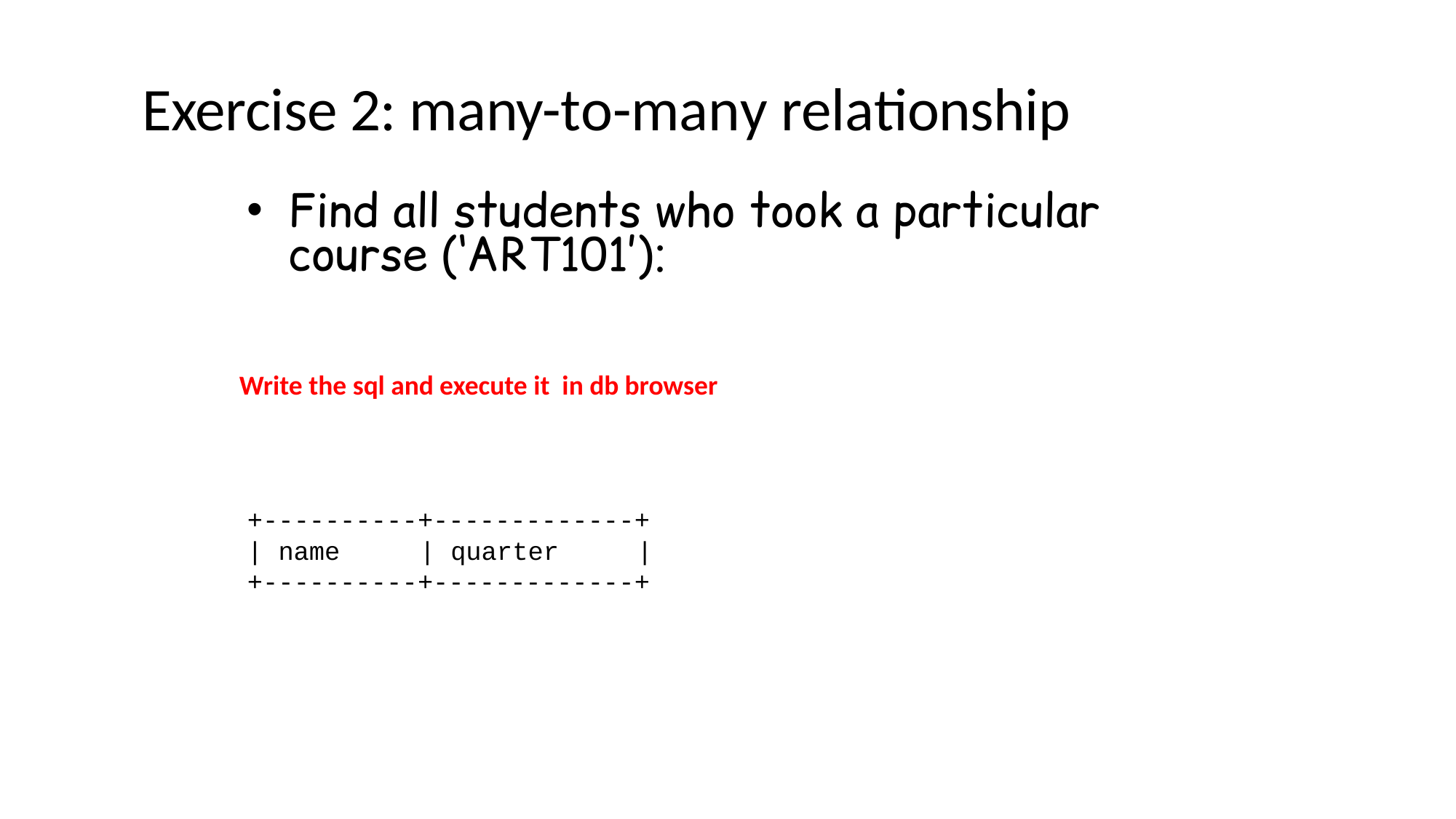

# Exercise 2: many-to-many relationship
Find all students who took a particular course (‘ART101’):
Write the sql and execute it  in db browser

+----------+-------------+
| name	| quarter	|
+----------+-------------+